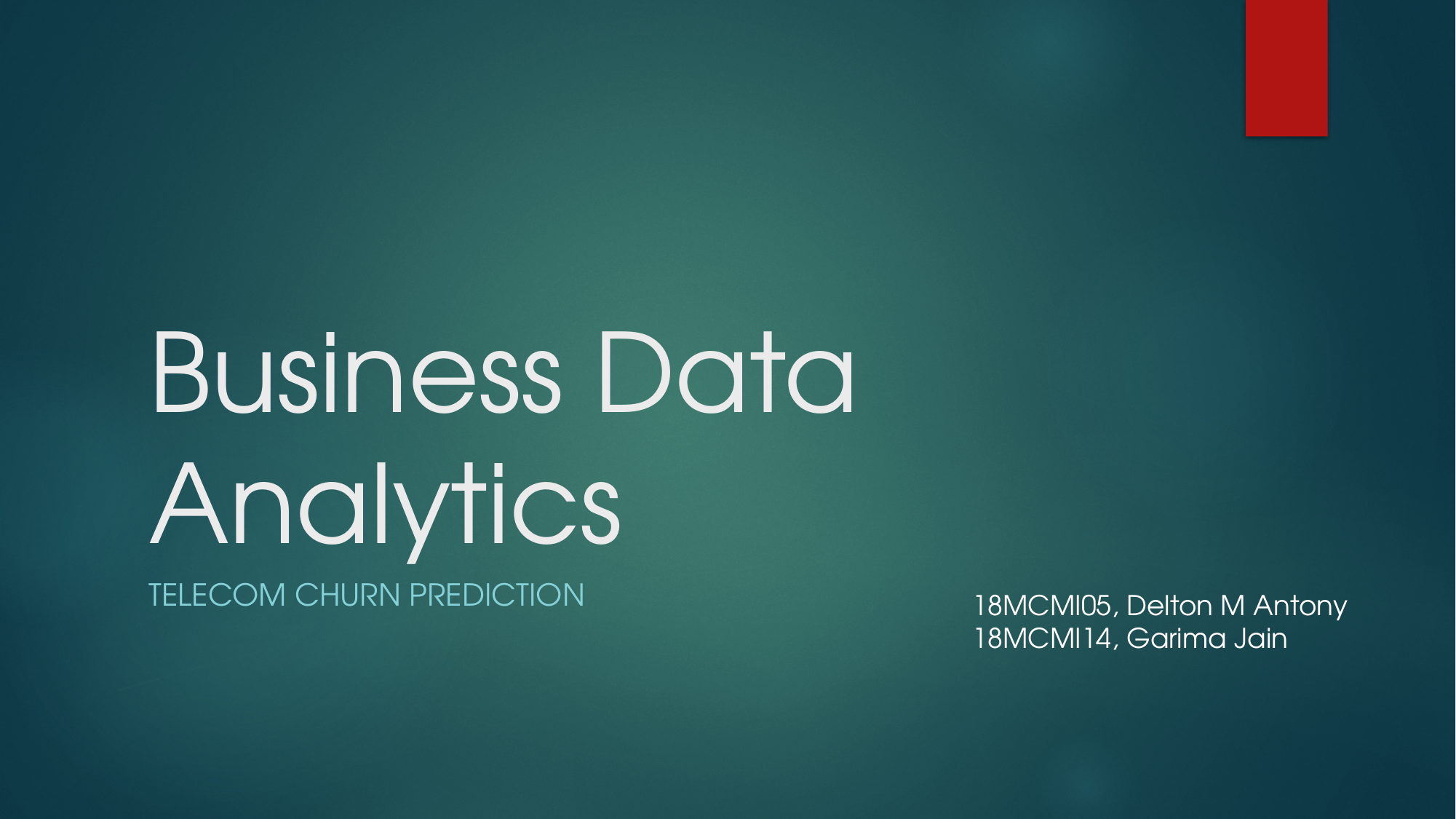

# Business Data Analytics
TELECOM CHURN PREDICTION
18MCMI05, Delton M Antony
18MCMI14, Garima Jain